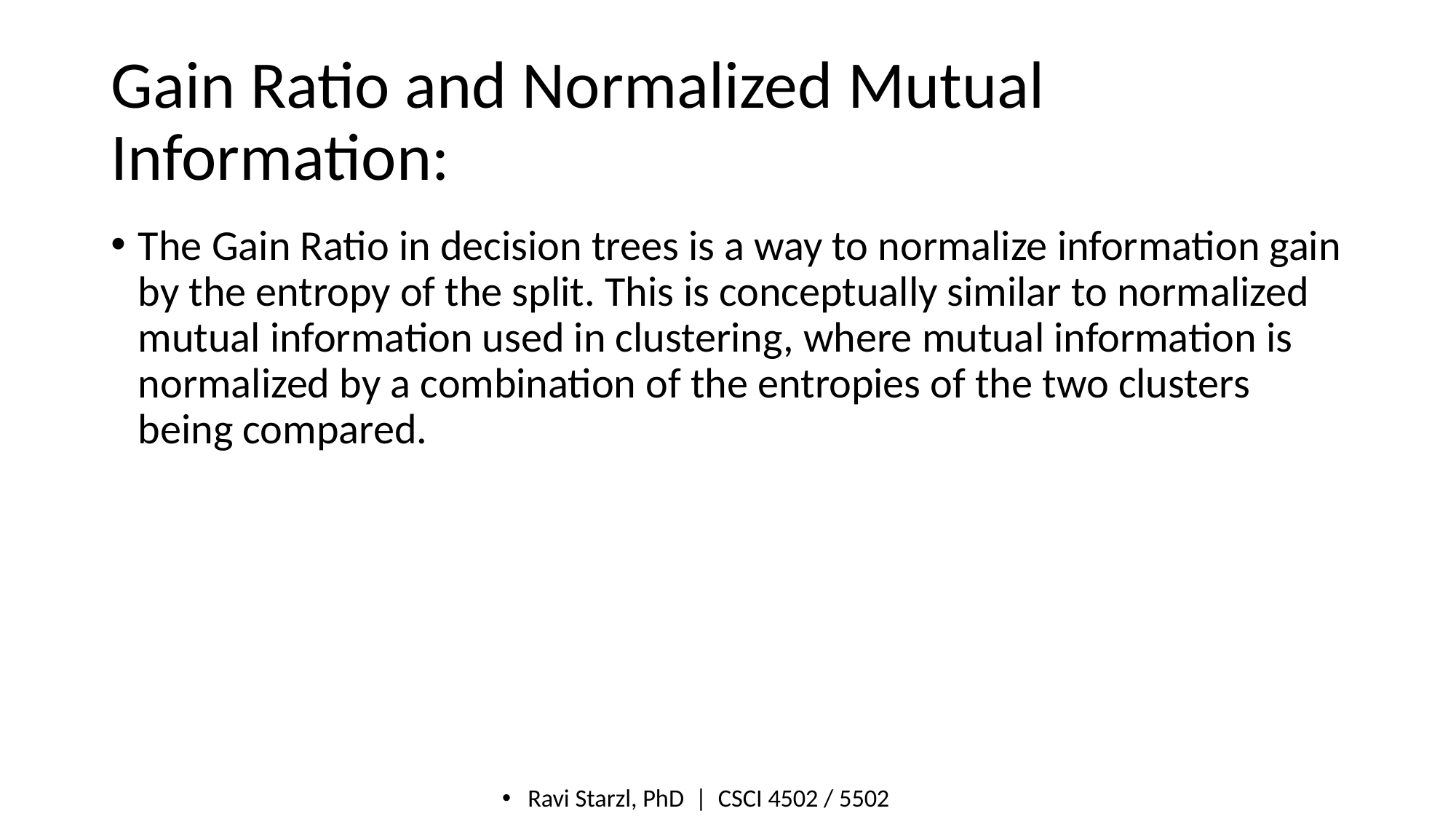

# Gain Ratio and Normalized Mutual Information:
The Gain Ratio in decision trees is a way to normalize information gain by the entropy of the split. This is conceptually similar to normalized mutual information used in clustering, where mutual information is normalized by a combination of the entropies of the two clusters being compared.
Ravi Starzl, PhD  |  CSCI 4502 / 5502​